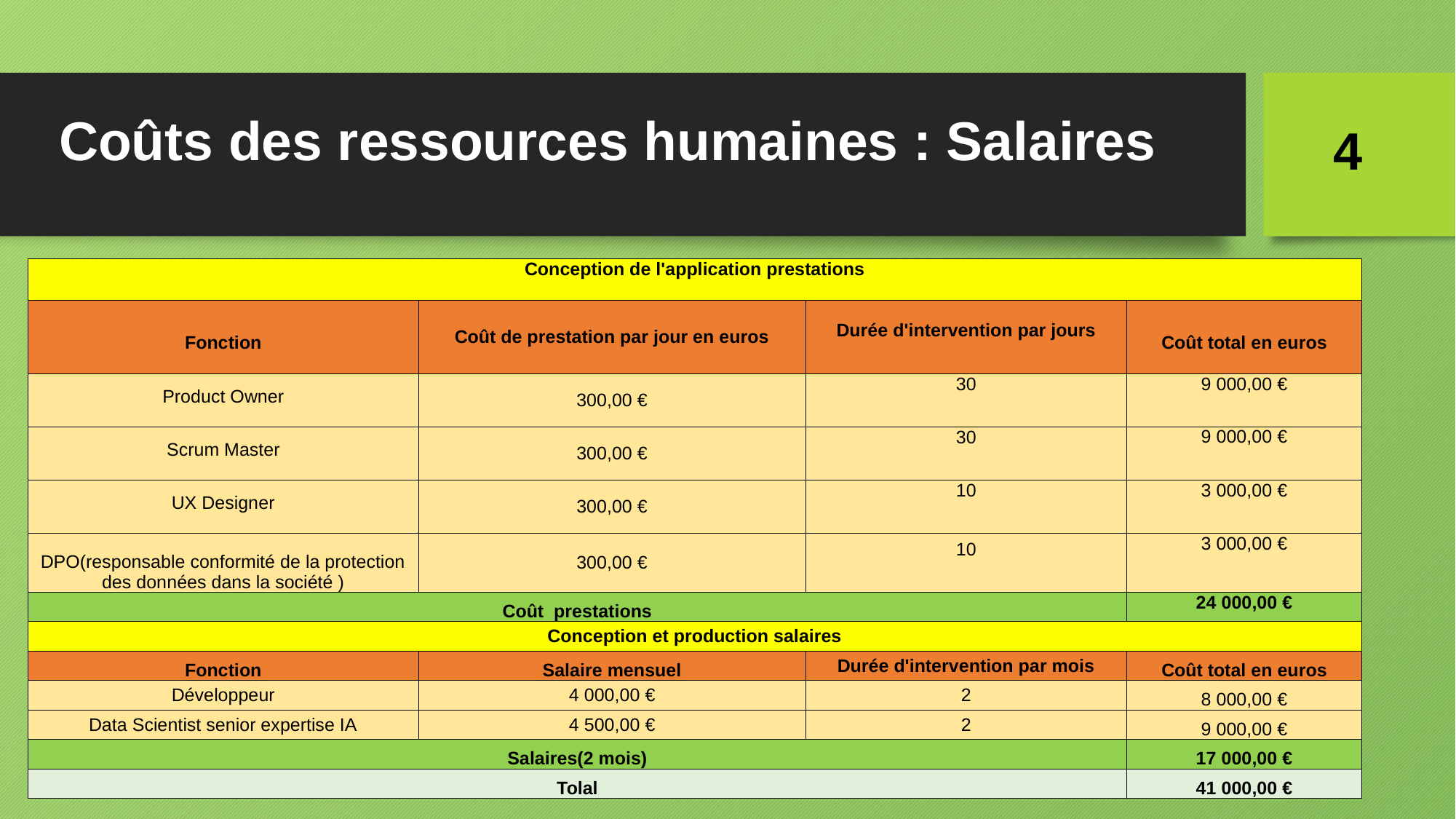

# Coûts des ressources humaines : Salaires
4
| Conception de l'application prestations |  |  |  |
| --- | --- | --- | --- |
| Fonction | Coût de prestation par jour en euros | Durée d'intervention par jours | Coût total en euros |
| Product Owner | 300,00 € | 30 | 9 000,00 € |
| Scrum Master | 300,00 € | 30 | 9 000,00 € |
| UX Designer | 300,00 € | 10 | 3 000,00 € |
| DPO(responsable conformité de la protection des données dans la société ) | 300,00 € | 10 | 3 000,00 € |
| Coût prestations |  |  | 24 000,00 € |
| Conception et production salaires |  |  |  |
| Fonction | Salaire mensuel | Durée d'intervention par mois | Coût total en euros |
| Développeur | 4 000,00 € | 2 | 8 000,00 € |
| Data Scientist senior expertise IA | 4 500,00 € | 2 | 9 000,00 € |
| Salaires(2 mois) |  |  | 17 000,00 € |
| Tolal |  |  | 41 000,00 € |